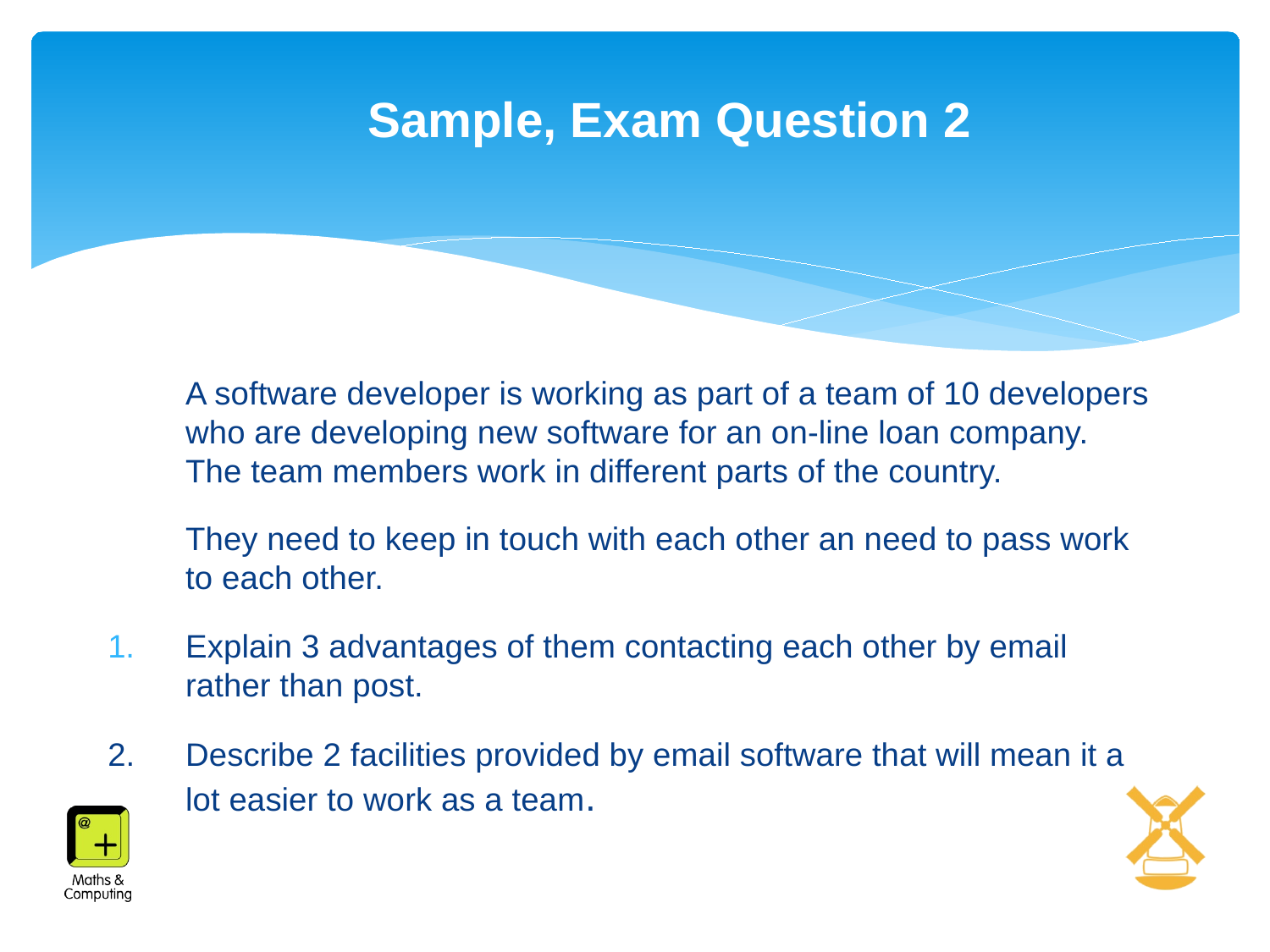

Sample, Exam Question 2
	A software developer is working as part of a team of 10 developers who are developing new software for an on-line loan company. The team members work in different parts of the country.

	They need to keep in touch with each other an need to pass work to each other.

Explain 3 advantages of them contacting each other by email rather than post.

2.	Describe 2 facilities provided by email software that will mean it a lot easier to work as a team.